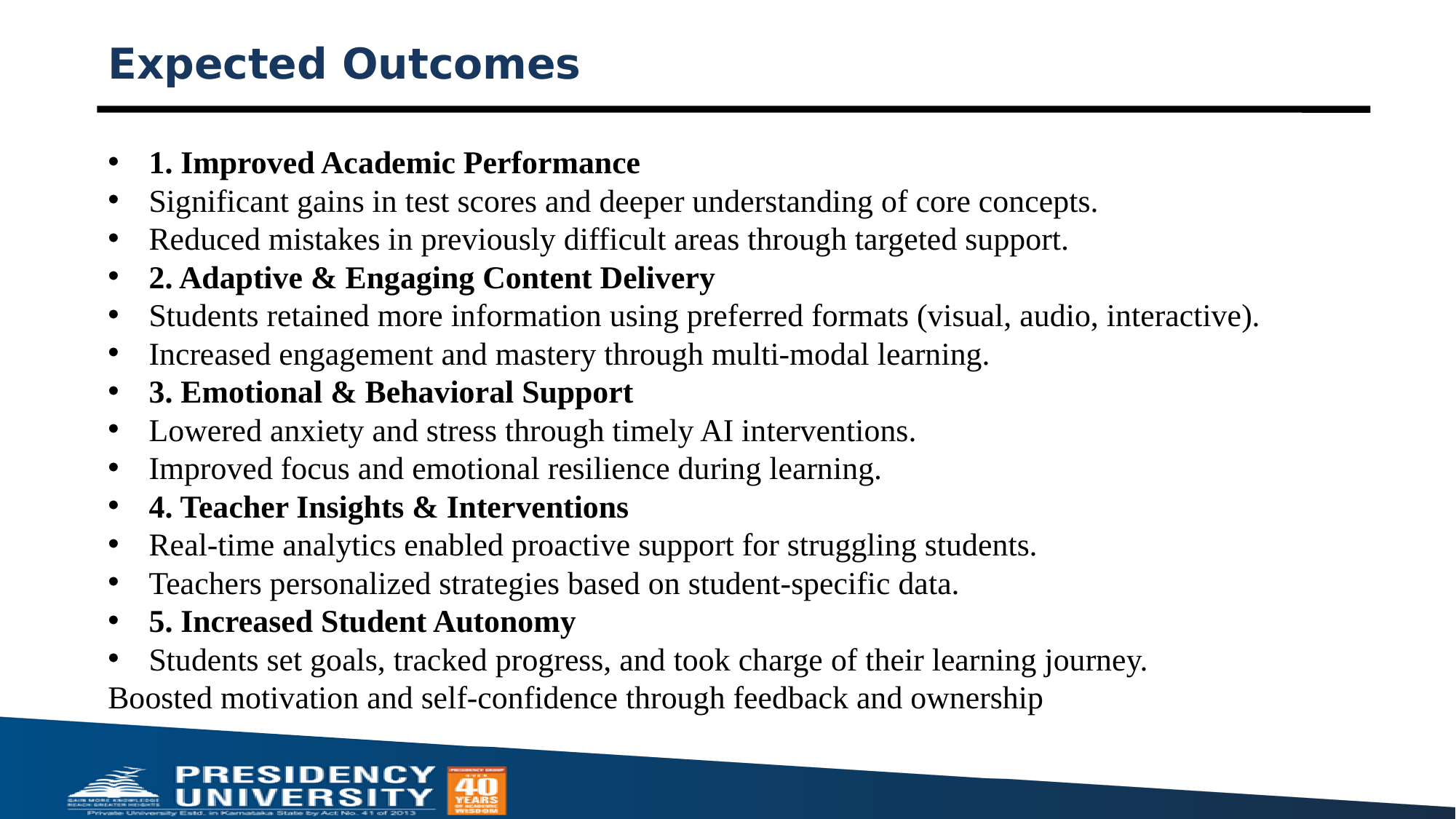

# Expected Outcomes
1. Improved Academic Performance
Significant gains in test scores and deeper understanding of core concepts.
Reduced mistakes in previously difficult areas through targeted support.
2. Adaptive & Engaging Content Delivery
Students retained more information using preferred formats (visual, audio, interactive).
Increased engagement and mastery through multi-modal learning.
3. Emotional & Behavioral Support
Lowered anxiety and stress through timely AI interventions.
Improved focus and emotional resilience during learning.
4. Teacher Insights & Interventions
Real-time analytics enabled proactive support for struggling students.
Teachers personalized strategies based on student-specific data.
5. Increased Student Autonomy
Students set goals, tracked progress, and took charge of their learning journey.
Boosted motivation and self-confidence through feedback and ownership